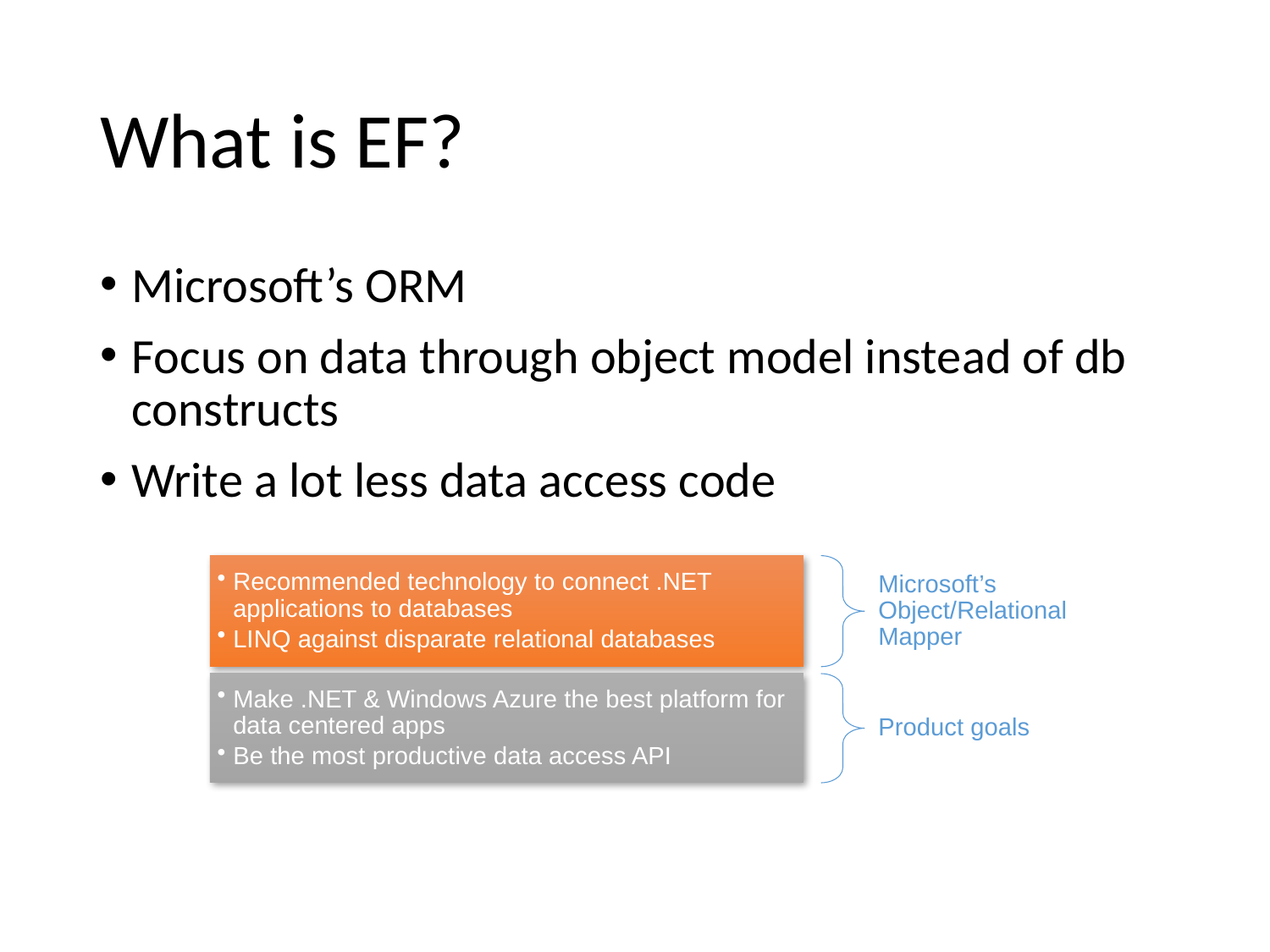

# What is EF?
Microsoft’s ORM
Focus on data through object model instead of db constructs
Write a lot less data access code

Microsoft’s Object/Relational Mapper
Recommended technology to connect .NET applications to databases
LINQ against disparate relational databases
Product goals
Make .NET & Windows Azure the best platform for data centered apps
Be the most productive data access API